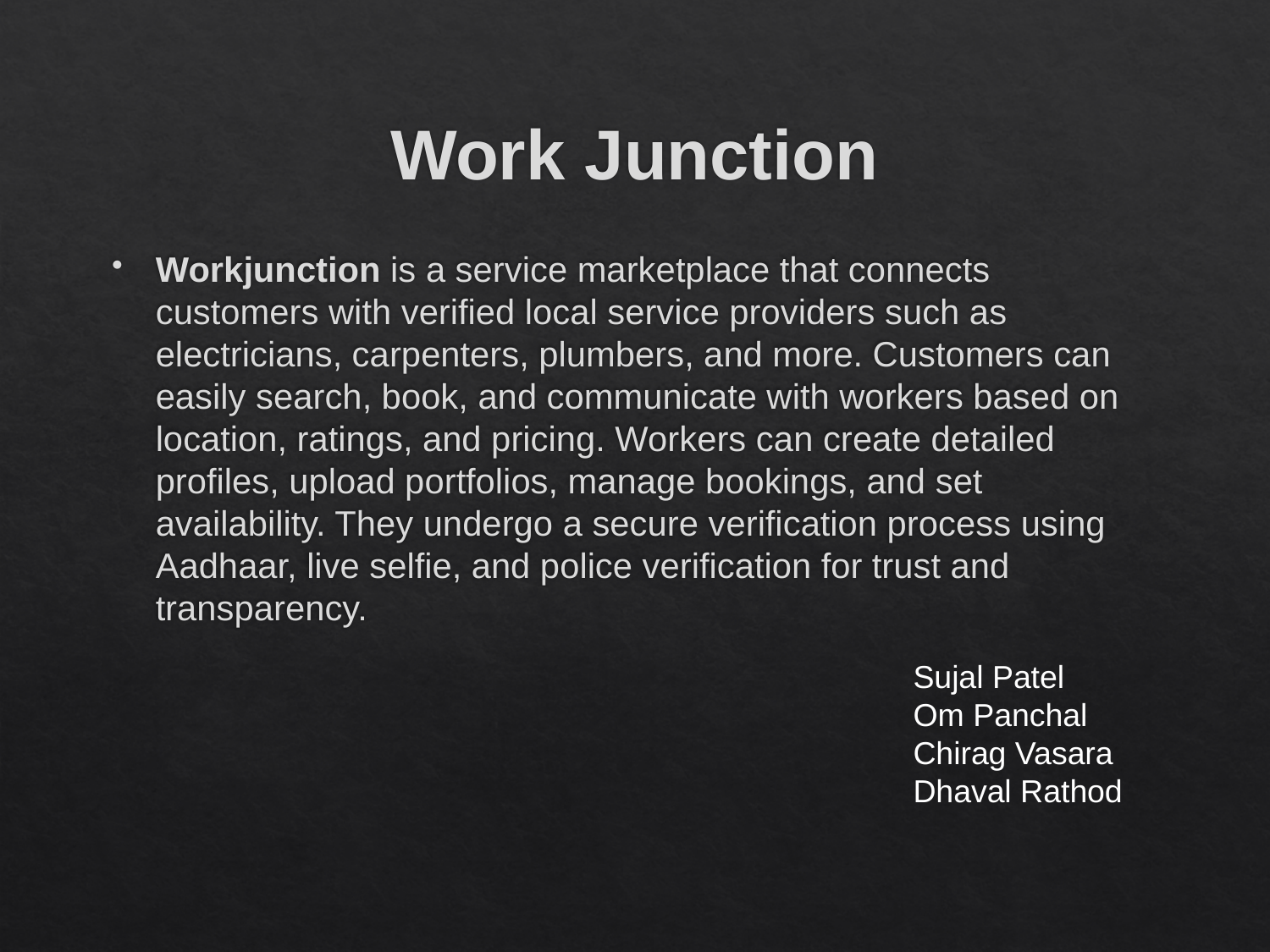

# Work Junction
Workjunction is a service marketplace that connects customers with verified local service providers such as electricians, carpenters, plumbers, and more. Customers can easily search, book, and communicate with workers based on location, ratings, and pricing. Workers can create detailed profiles, upload portfolios, manage bookings, and set availability. They undergo a secure verification process using Aadhaar, live selfie, and police verification for trust and transparency.

Sujal Patel
Om Panchal
Chirag Vasara
Dhaval Rathod